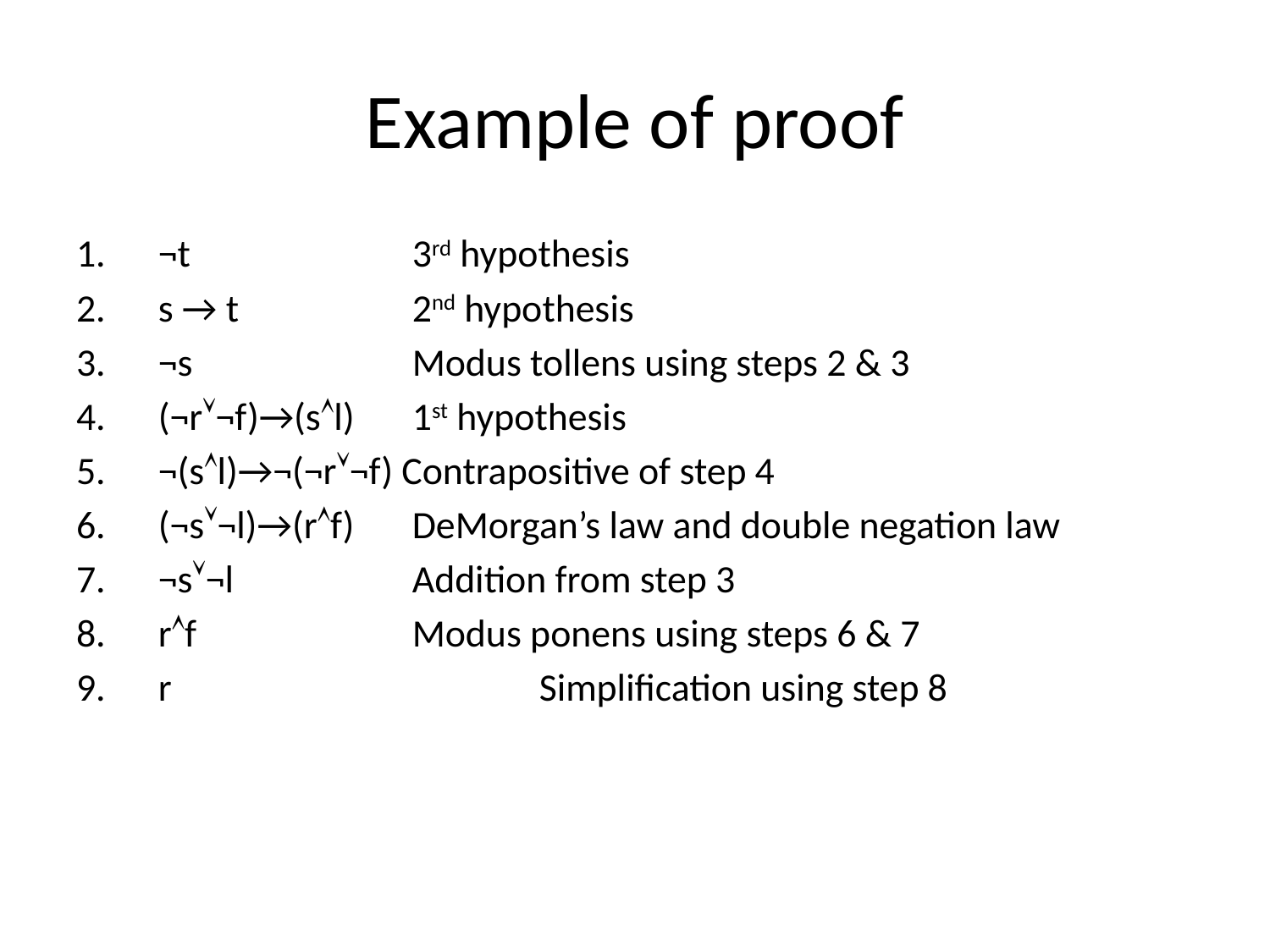

# Example of proof
¬t		3rd hypothesis
s → t		2nd hypothesis
¬s		Modus tollens using steps 2 & 3
(¬r∨¬f)→(s∧l)	1st hypothesis
¬(s∧l)→¬(¬r∨¬f) Contrapositive of step 4
(¬s∨¬l)→(r∧f)	DeMorgan’s law and double negation law
¬s∨¬l		Addition from step 3
r∧f		Modus ponens using steps 6 & 7
r			Simplification using step 8
81